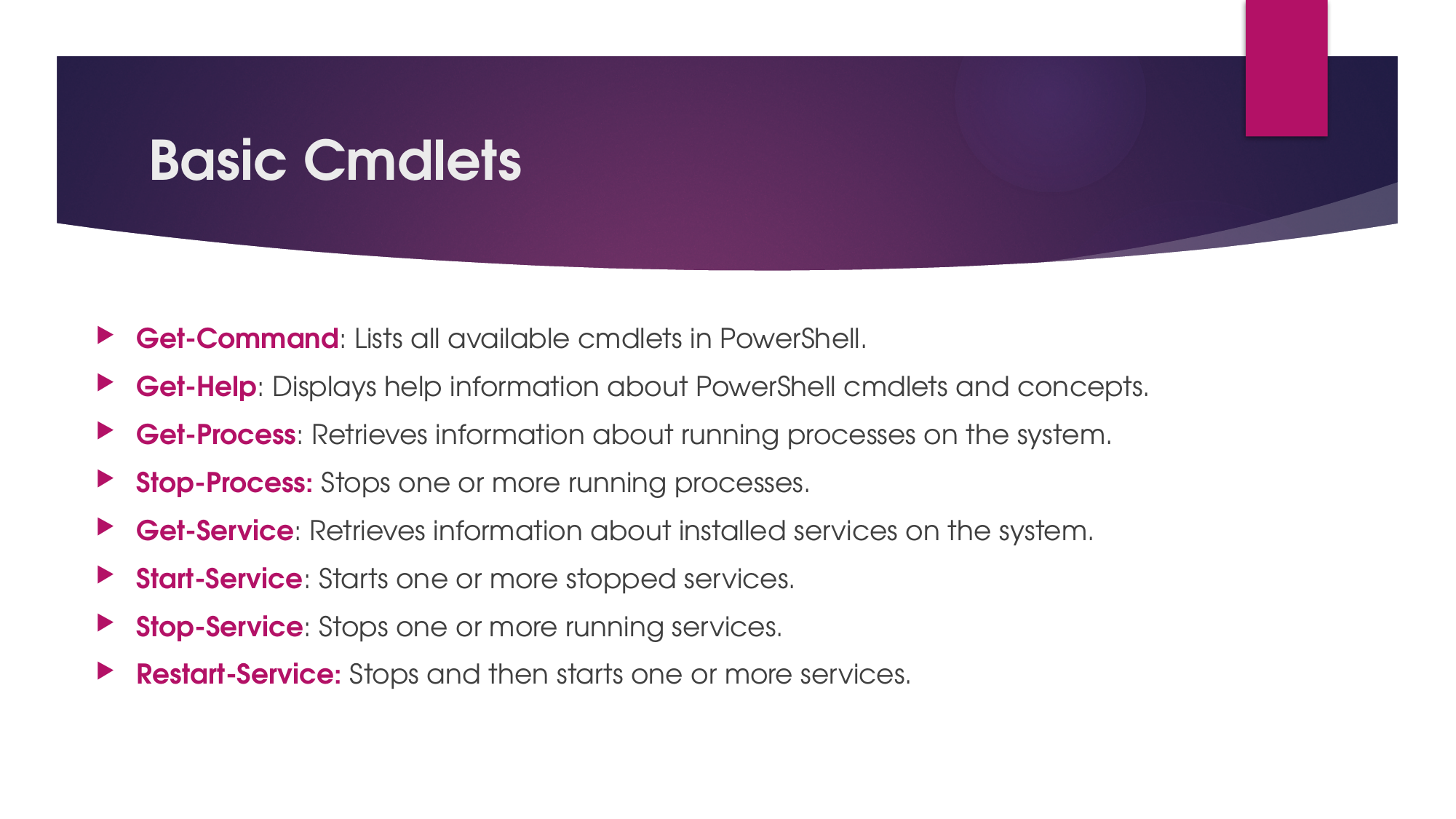

# Basic Cmdlets
Get-Command: Lists all available cmdlets in PowerShell.
Get-Help: Displays help information about PowerShell cmdlets and concepts.
Get-Process: Retrieves information about running processes on the system.
Stop-Process: Stops one or more running processes.
Get-Service: Retrieves information about installed services on the system.
Start-Service: Starts one or more stopped services.
Stop-Service: Stops one or more running services.
Restart-Service: Stops and then starts one or more services.